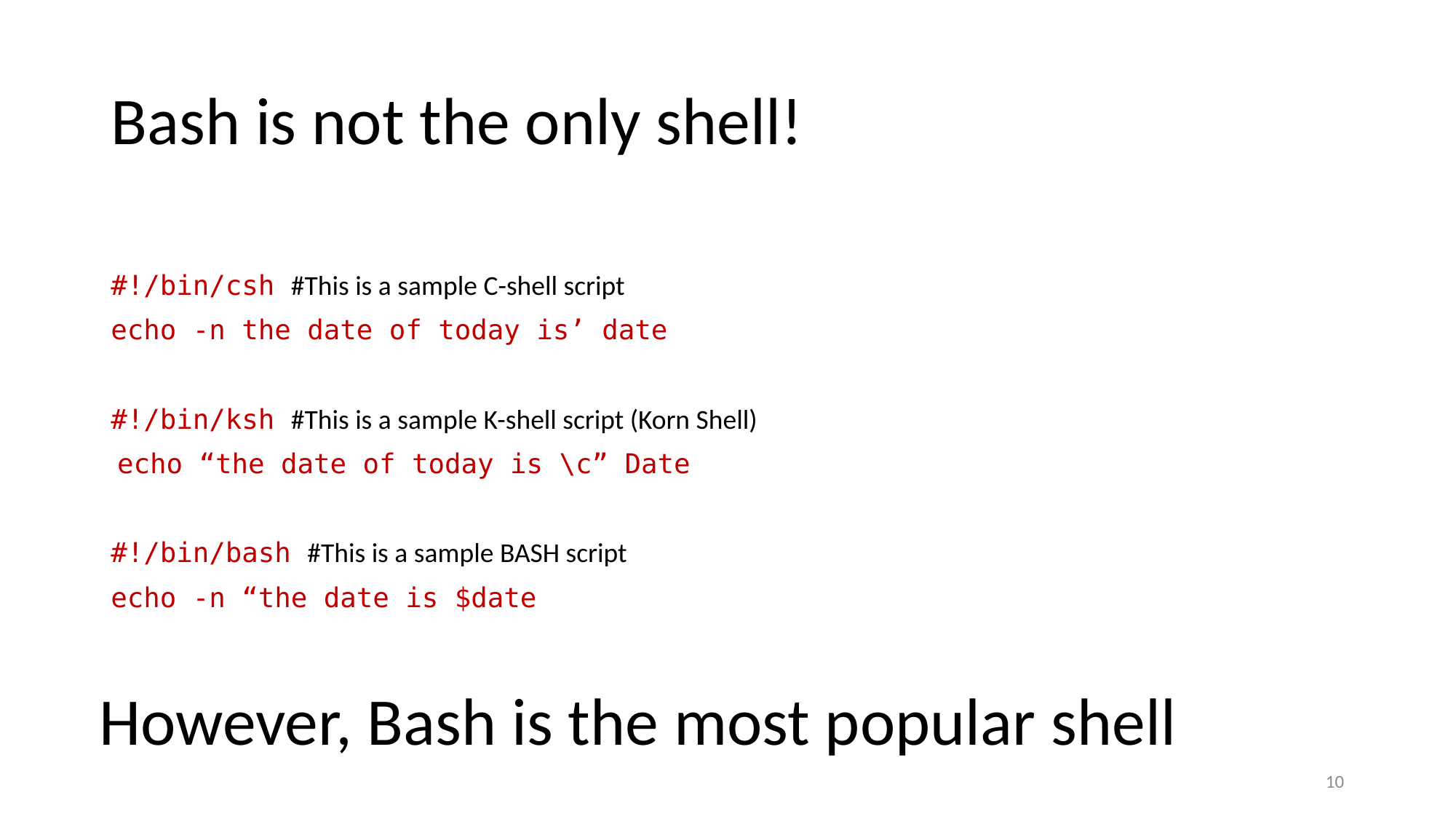

# Bash is not the only shell!

#!/bin/csh #This is a sample C-shell script
echo -n the date of today is’ date

#!/bin/ksh #This is a sample K-shell script (Korn Shell)
 echo “the date of today is \c” Date

#!/bin/bash #This is a sample BASH script
echo -n “the date is $date
However, Bash is the most popular shell
10